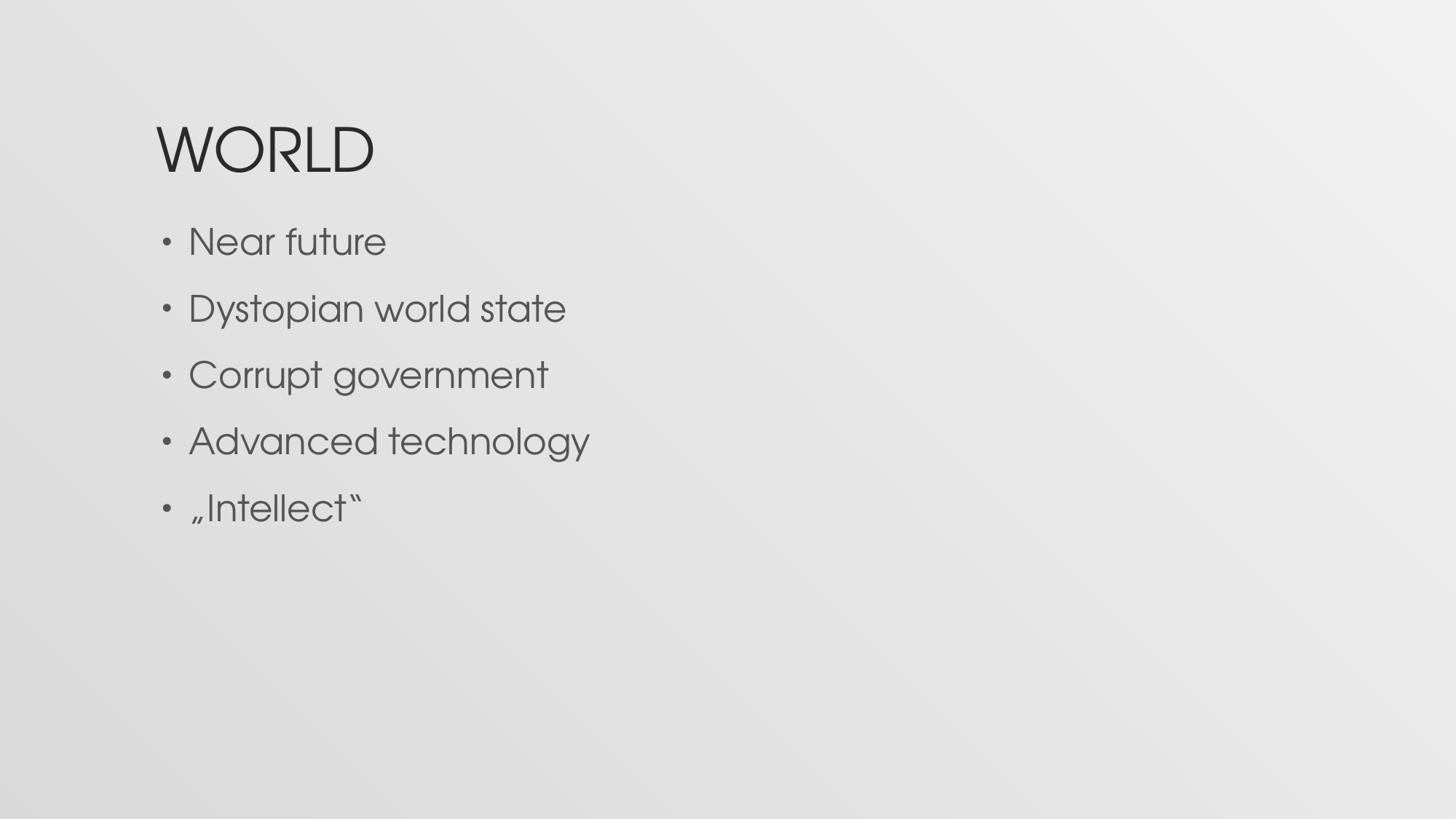

# World
Near future
Dystopian world state
Corrupt government
Advanced technology
„Intellect“